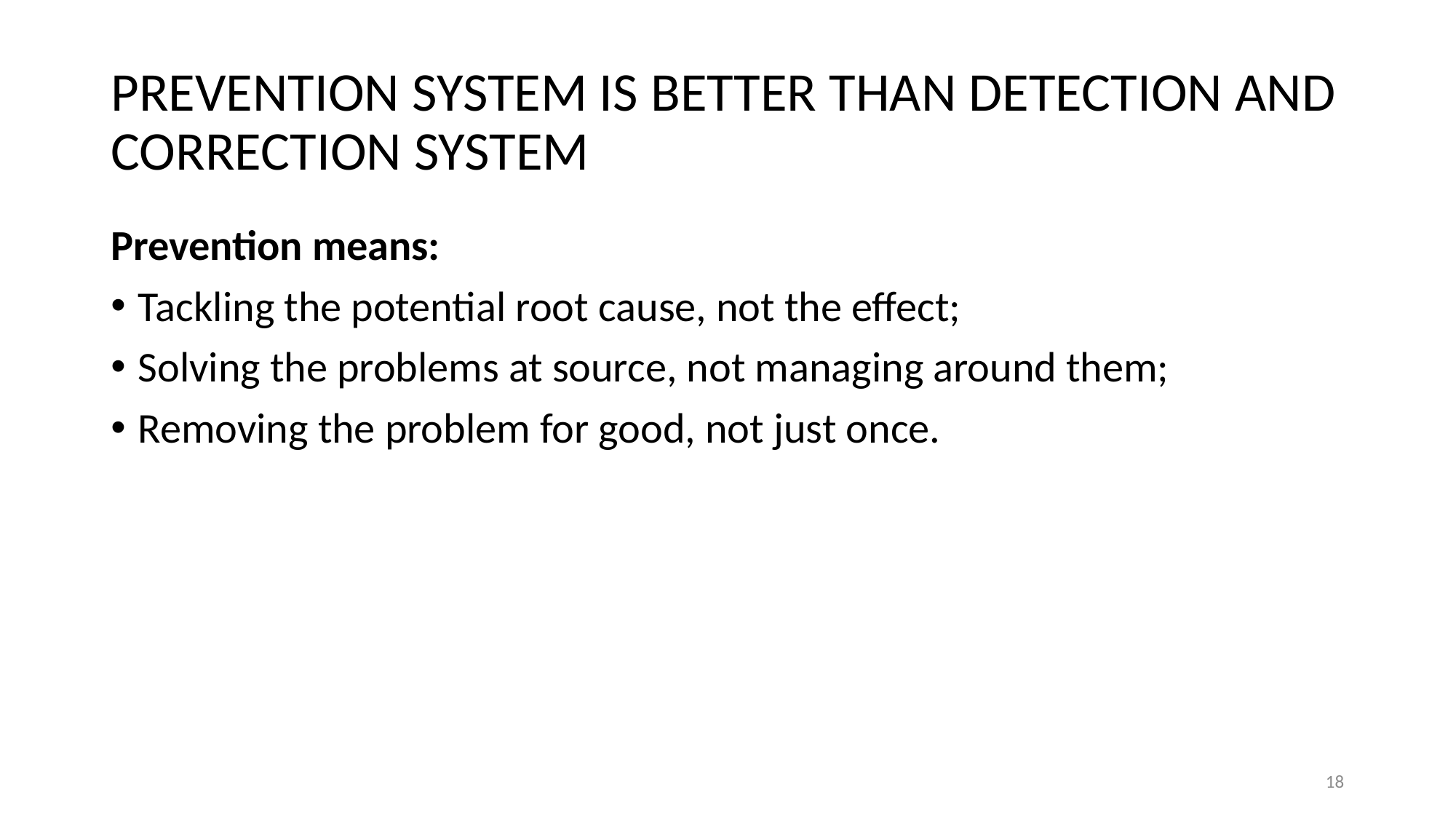

# PREVENTION SYSTEM IS BETTER THAN DETECTION AND CORRECTION SYSTEM
Prevention means:
Tackling the potential root cause, not the effect;
Solving the problems at source, not managing around them;
Removing the problem for good, not just once.
18